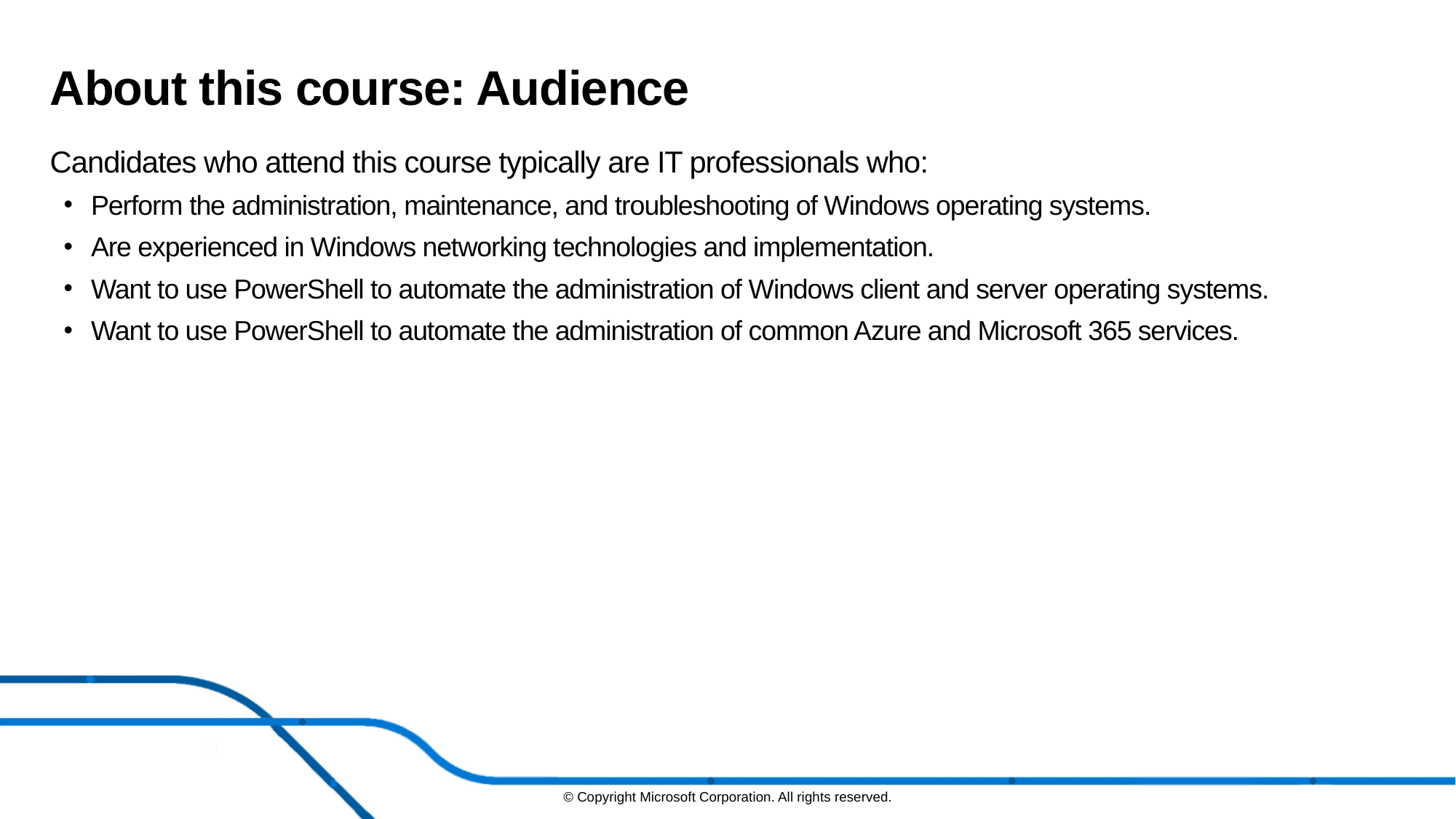

# About this course: Audience
Candidates who attend this course typically are IT professionals who:
Perform the administration, maintenance, and troubleshooting of Windows operating systems.
Are experienced in Windows networking technologies and implementation.
Want to use PowerShell to automate the administration of Windows client and server operating systems.
Want to use PowerShell to automate the administration of common Azure and Microsoft 365 services.